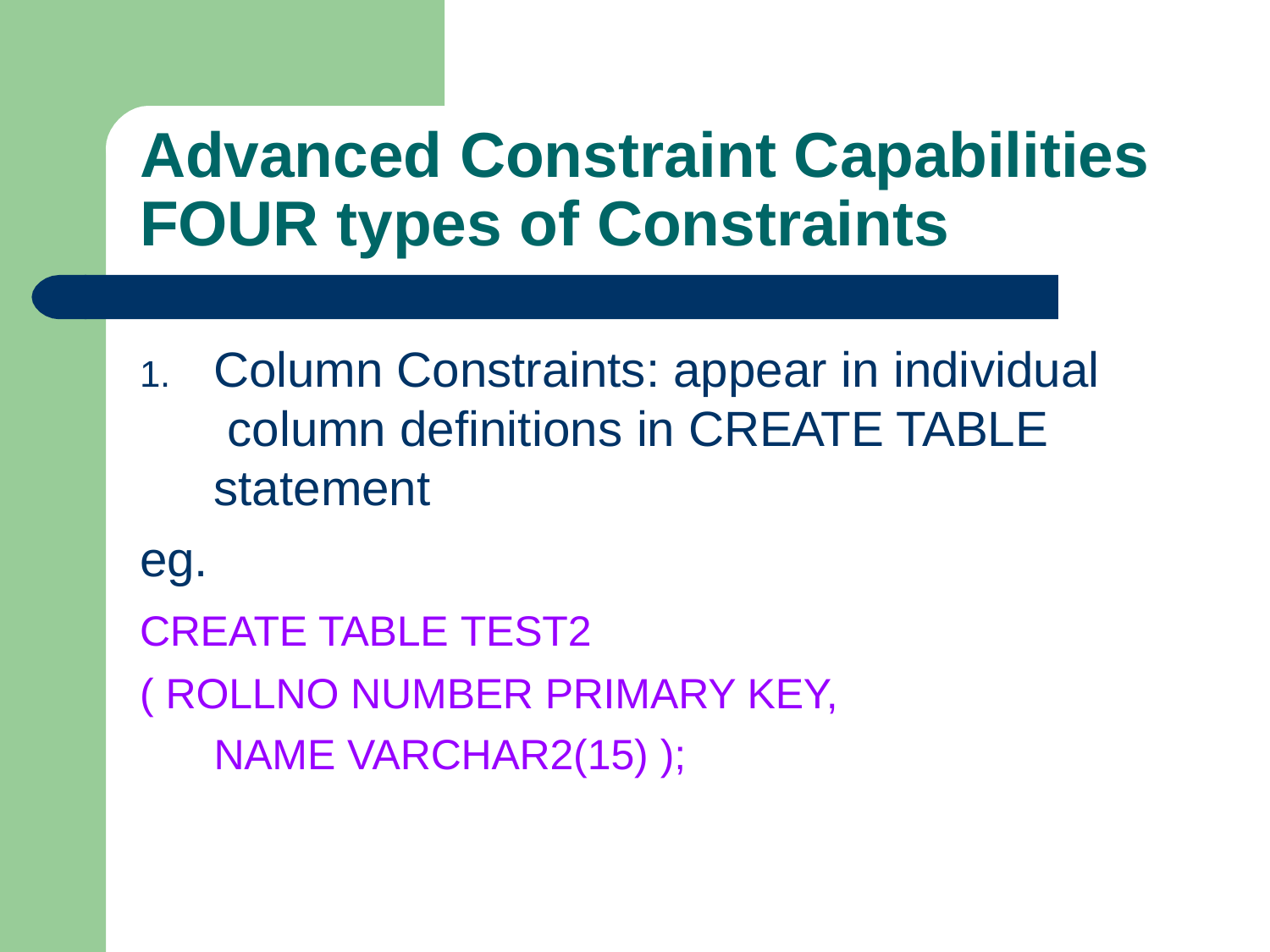

# Advanced Constraint Capabilities
FOUR types of Constraints

1.	Column Constraints: appear in individual  column definitions in CREATE TABLE  statement
eg.
CREATE TABLE TEST2
( ROLLNO NUMBER PRIMARY KEY,  NAME VARCHAR2(15) );